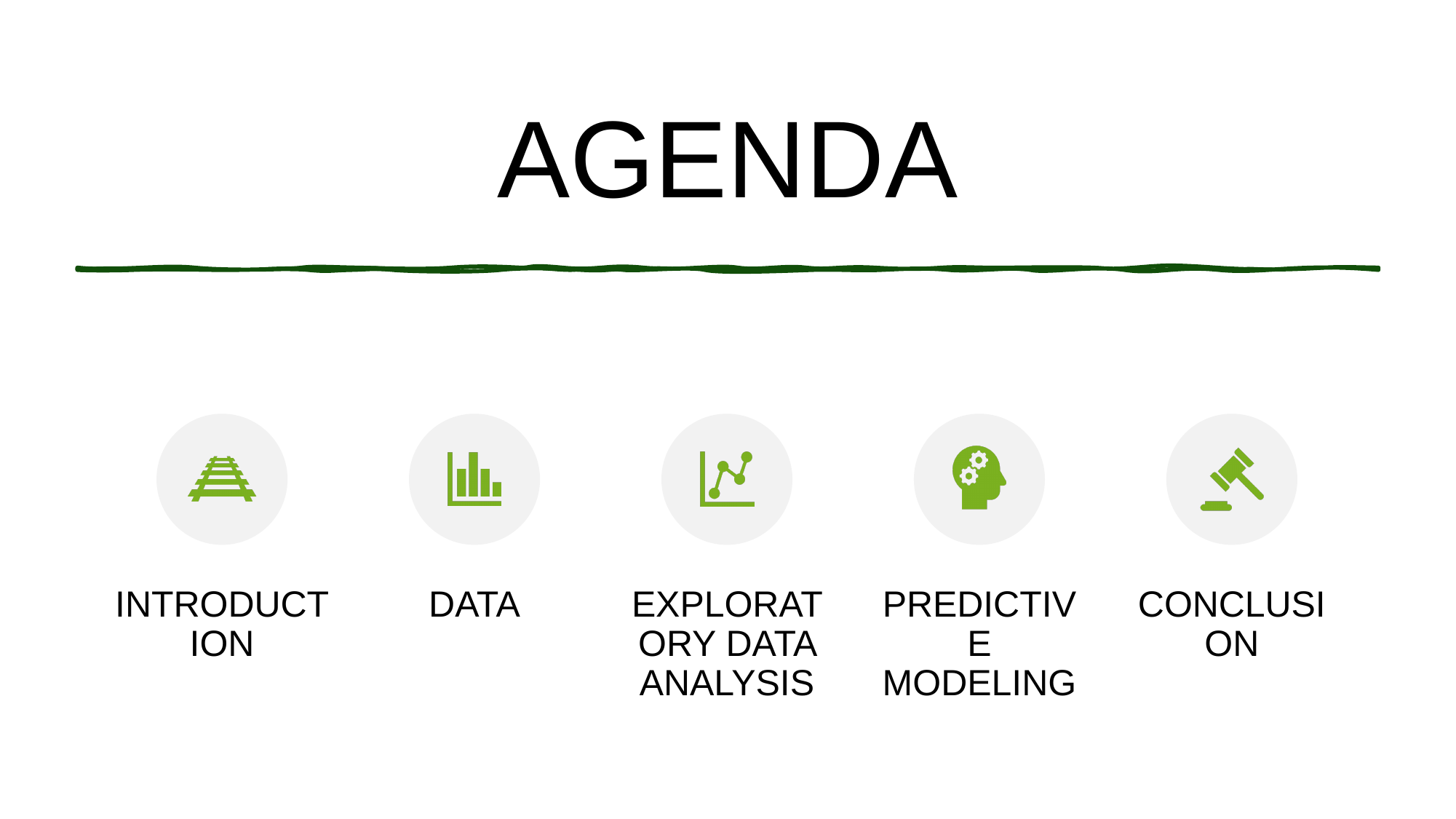

# AGENDA

Introduction
Data
Exploratory Data Analysis
Predictive Modeling
Conclusion